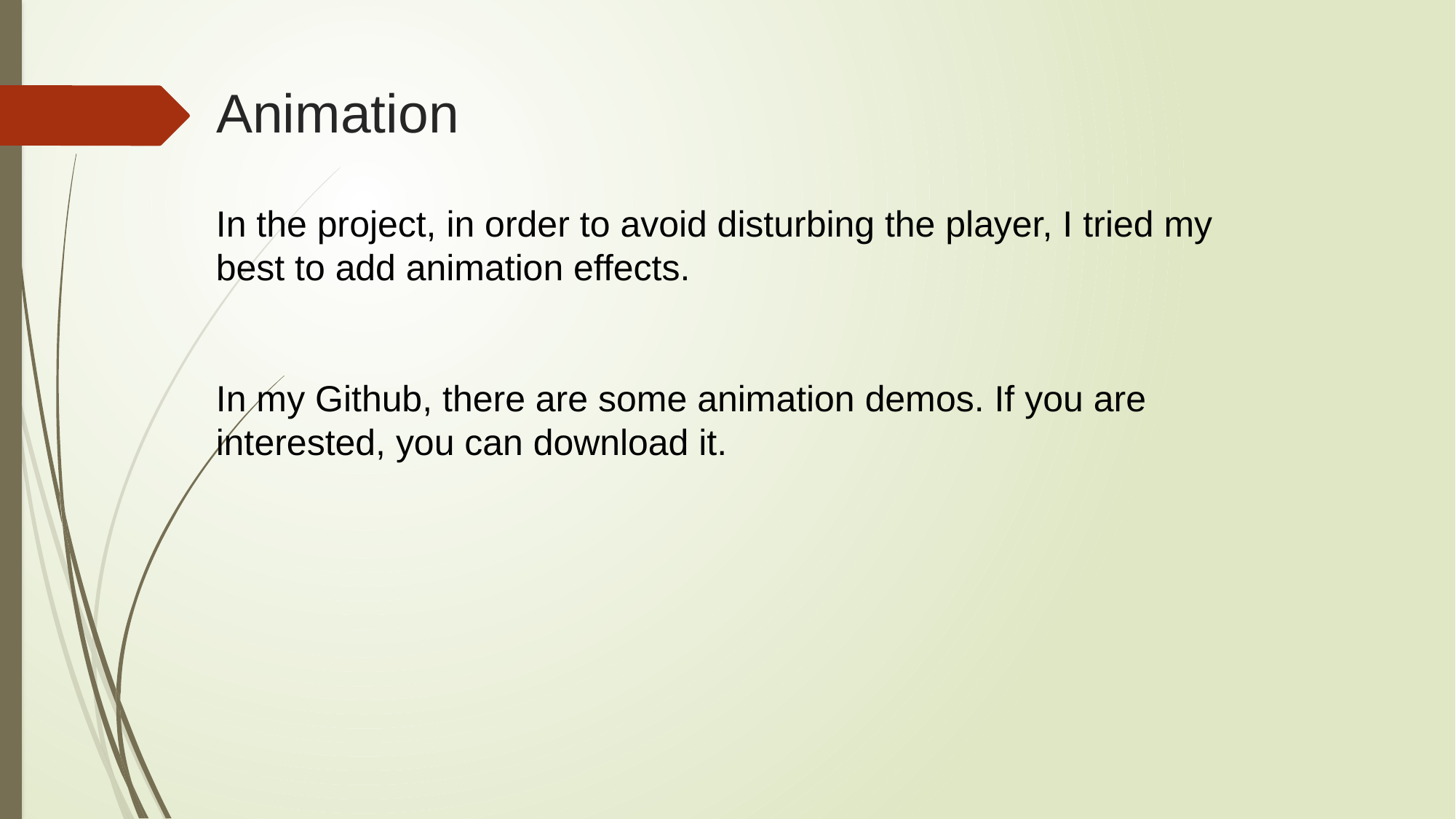

# Animation
In the project, in order to avoid disturbing the player, I tried my best to add animation effects.

In my Github, there are some animation demos. If you are interested, you can download it.